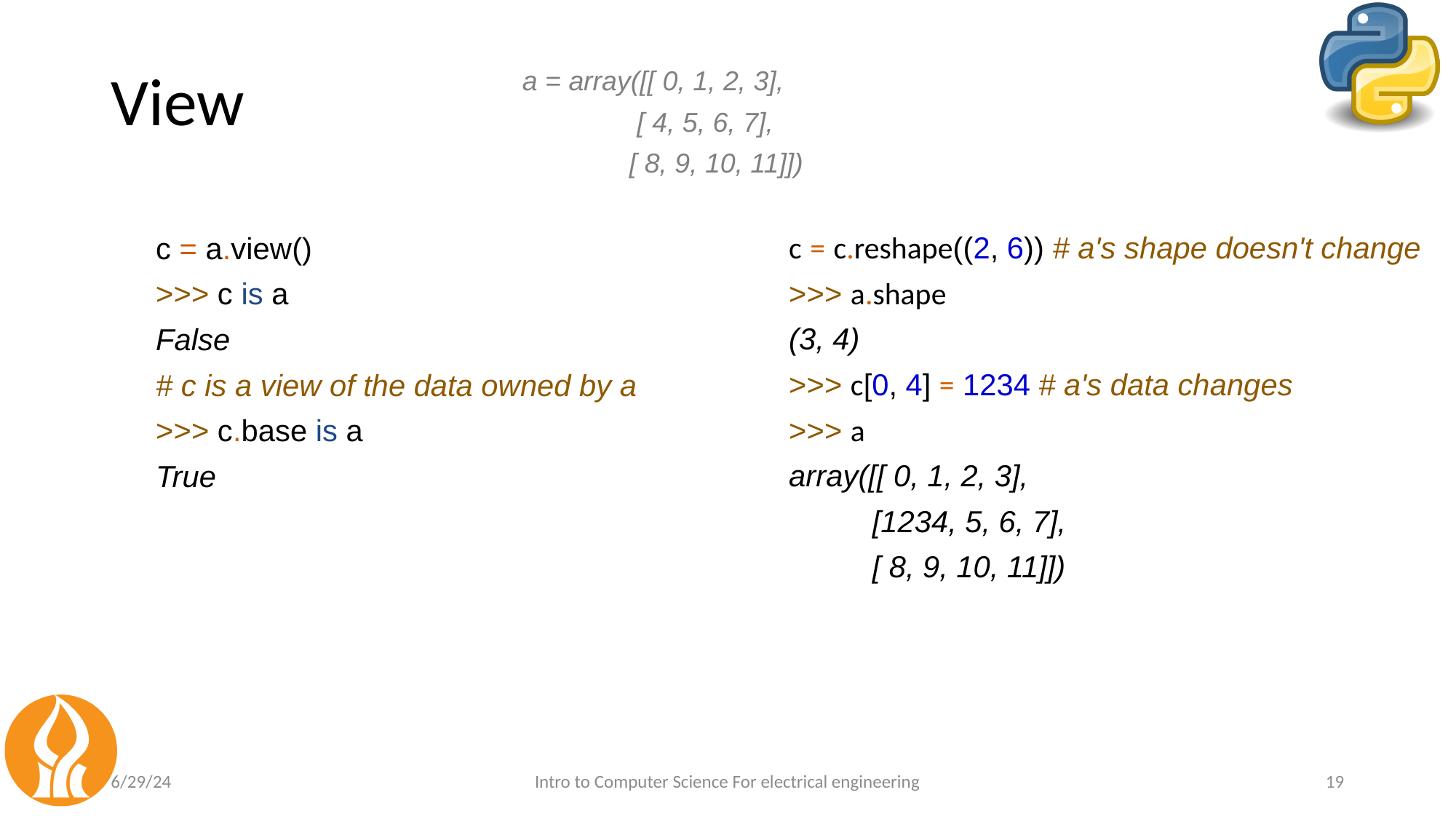

# View
a = array([[ 0, 1, 2, 3],
               [ 4, 5, 6, 7],
              [ 8, 9, 10, 11]])
c = a.view()
>>> c is a
False
# c is a view of the data owned by a
>>> c.base is a
True
c = c.reshape((2, 6)) # a's shape doesn't change
>>> a.shape
(3, 4)
>>> c[0, 4] = 1234 # a's data changes
>>> a
array([[ 0, 1, 2, 3],
          [1234, 5, 6, 7],
          [ 8, 9, 10, 11]])
6/29/24
Intro to Computer Science For electrical engineering
19